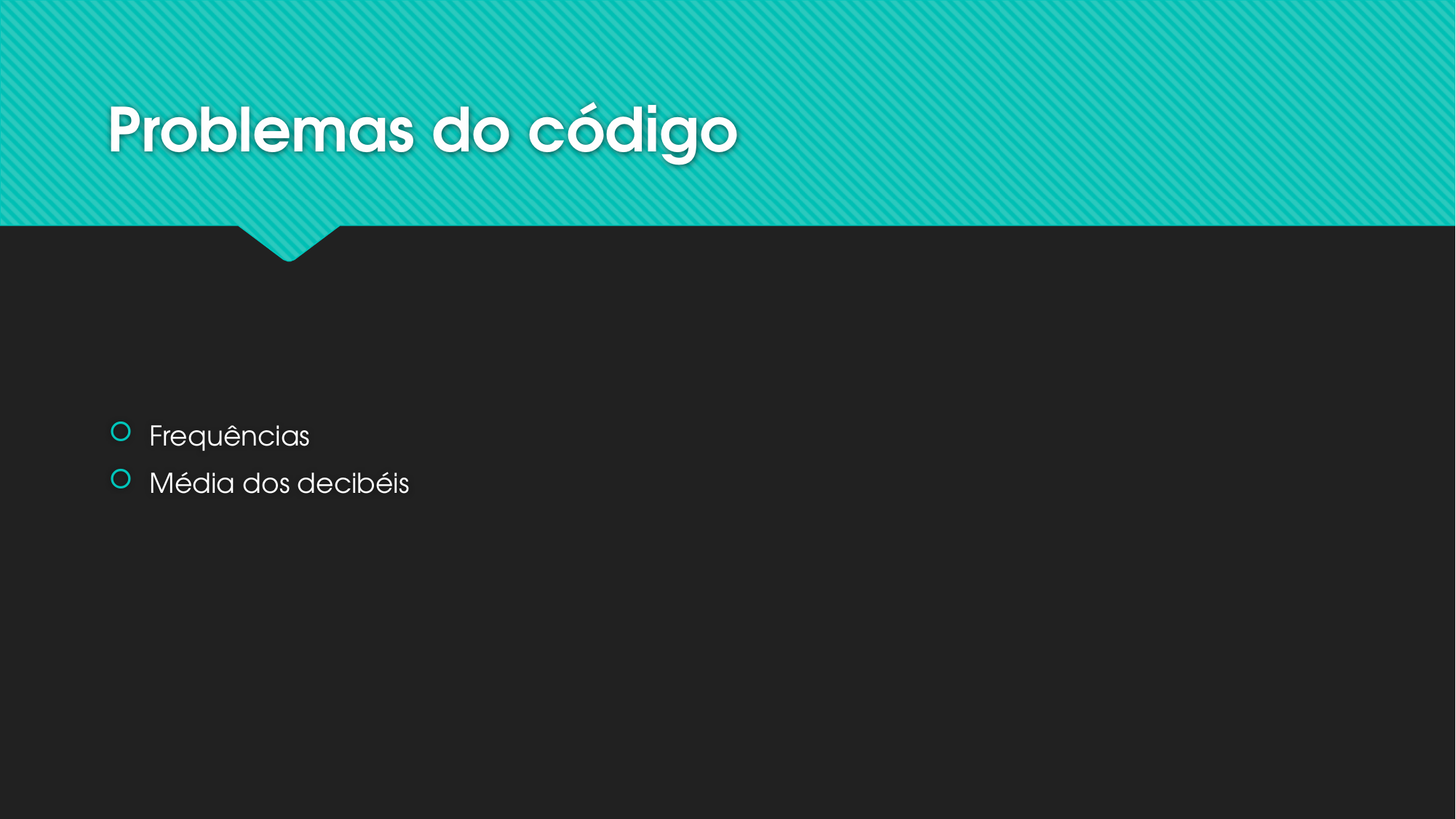

# Problemas do código
Frequências
Média dos decibéis